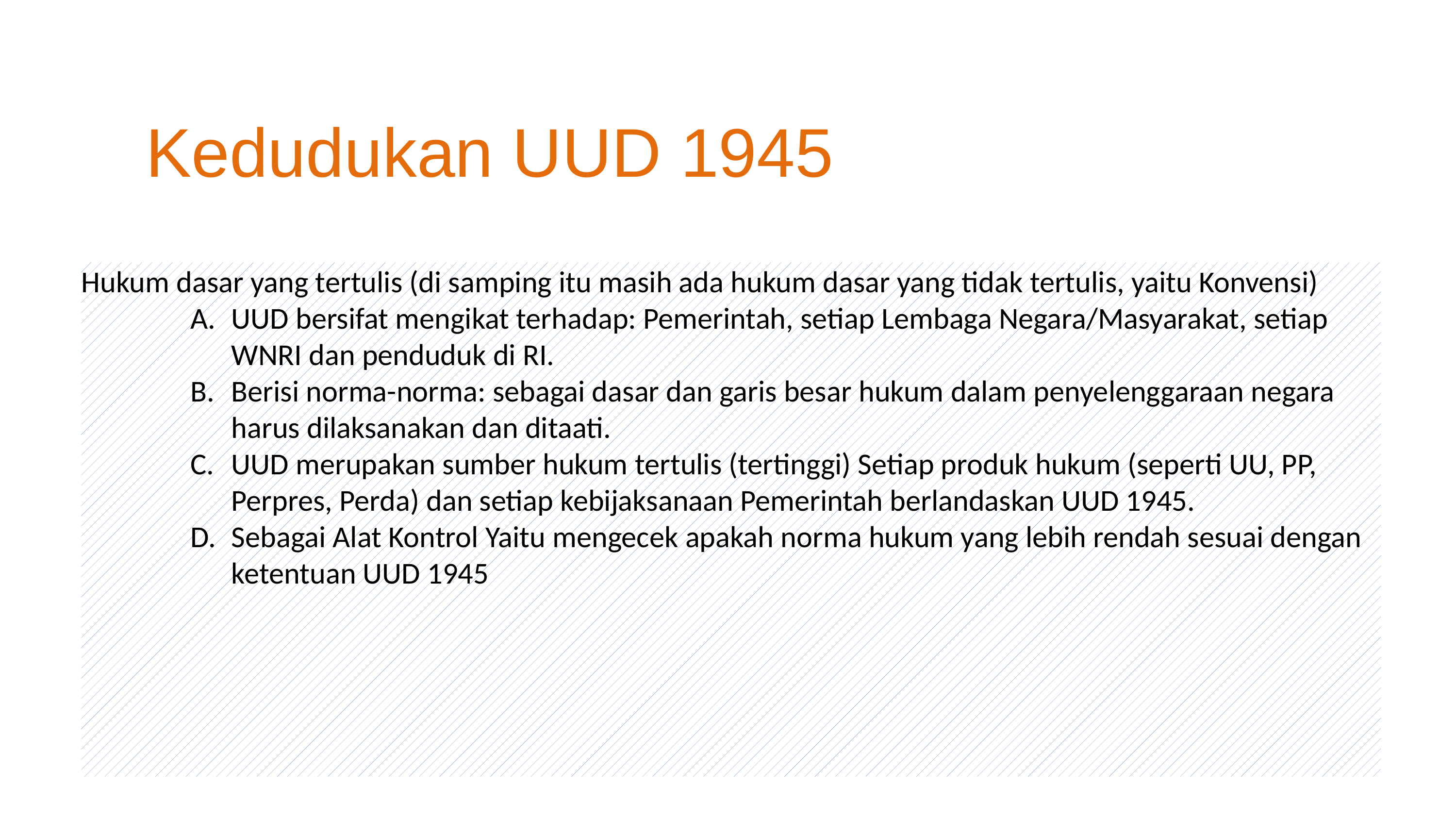

# Kedudukan UUD 1945
Hukum dasar yang tertulis (di samping itu masih ada hukum dasar yang tidak tertulis, yaitu Konvensi)
UUD bersifat mengikat terhadap: Pemerintah, setiap Lembaga Negara/Masyarakat, setiap WNRI dan penduduk di RI.
Berisi norma-norma: sebagai dasar dan garis besar hukum dalam penyelenggaraan negara harus dilaksanakan dan ditaati.
UUD merupakan sumber hukum tertulis (tertinggi) Setiap produk hukum (seperti UU, PP, Perpres, Perda) dan setiap kebijaksanaan Pemerintah berlandaskan UUD 1945.
Sebagai Alat Kontrol Yaitu mengecek apakah norma hukum yang lebih rendah sesuai dengan ketentuan UUD 1945